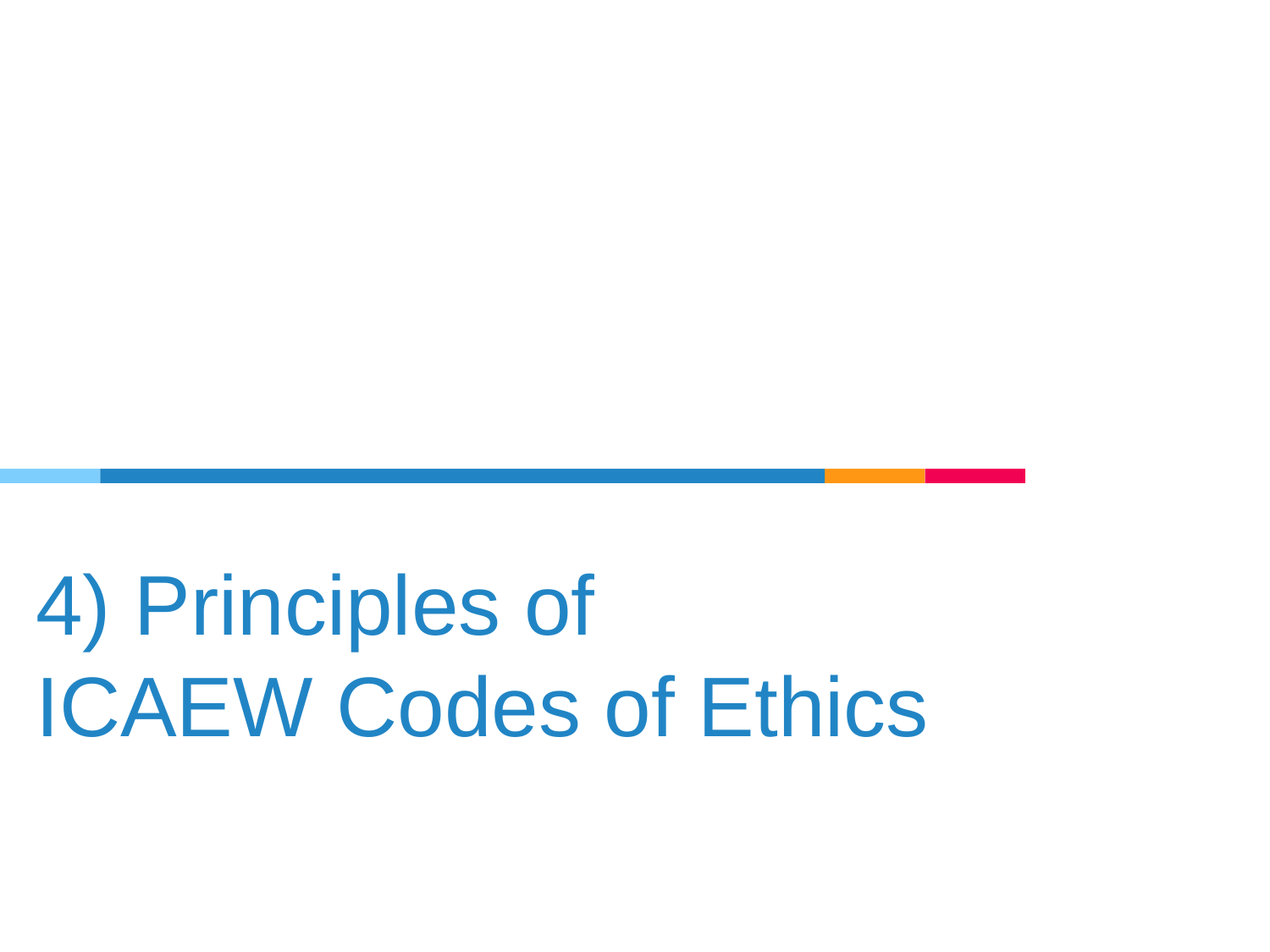

# 4) Principles of ICAEW Codes of Ethics